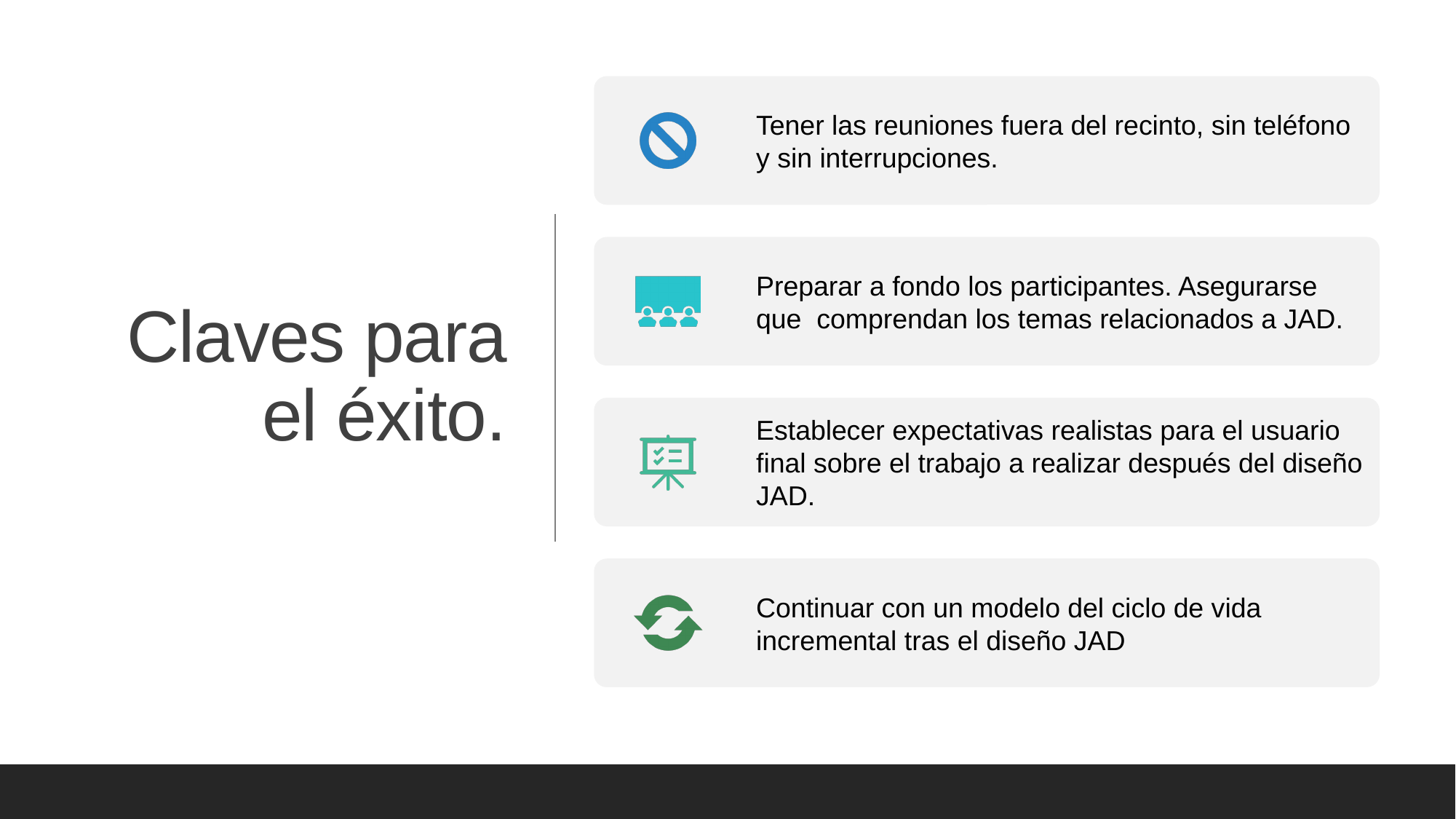

# Claves para el éxito.
Tener las reuniones fuera del recinto, sin teléfono y sin interrupciones.
Preparar a fondo los participantes. Asegurarse que  comprendan los temas relacionados a JAD.
Establecer expectativas realistas para el usuario final sobre el trabajo a realizar después del diseño JAD.
Continuar con un modelo del ciclo de vida incremental tras el diseño JAD